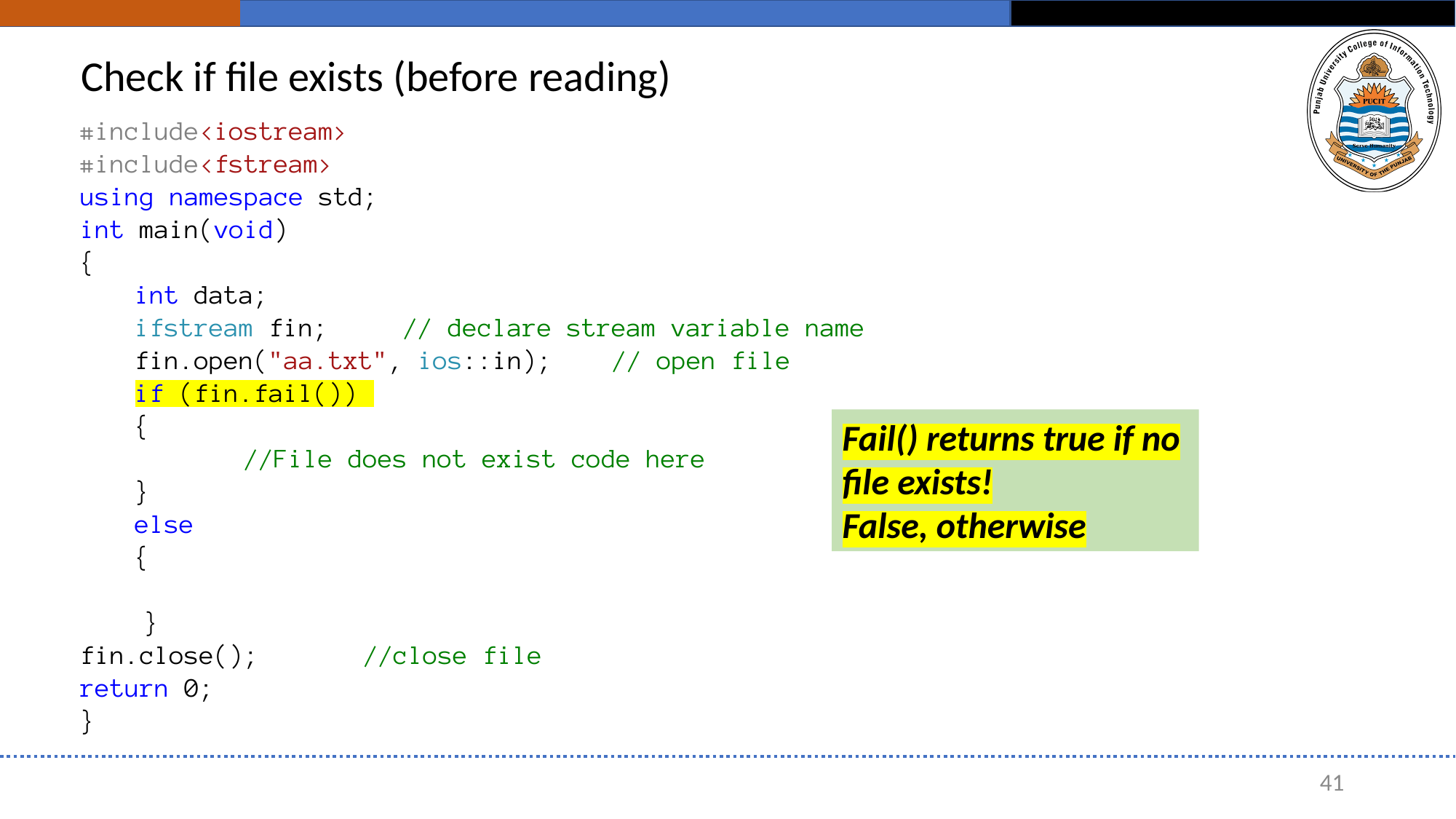

# Check if file exists (before reading)
#include<iostream>
#include<fstream>
using namespace std;
int main(void)
{
int data;
ifstream fin;     // declare stream variable name
fin.open("aa.txt", ios::in);    // open file
if (fin.fail())
{
	//File does not exist code here
}
else
{

}
fin.close();       //close file
return 0;
}
Fail() returns true if no file exists!
False, otherwise
41